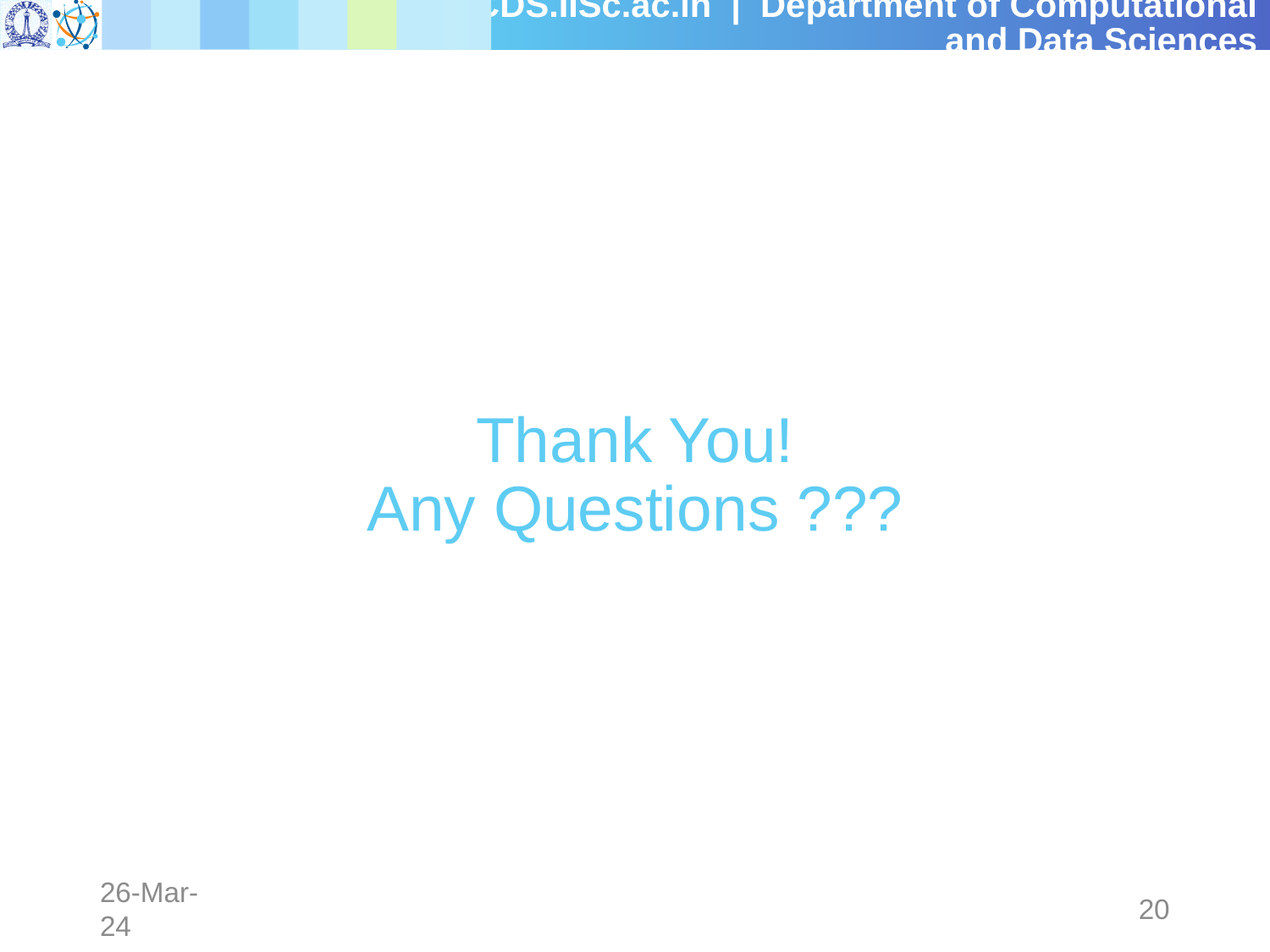

# Thank You! Any Questions ???
26-Mar-24
20